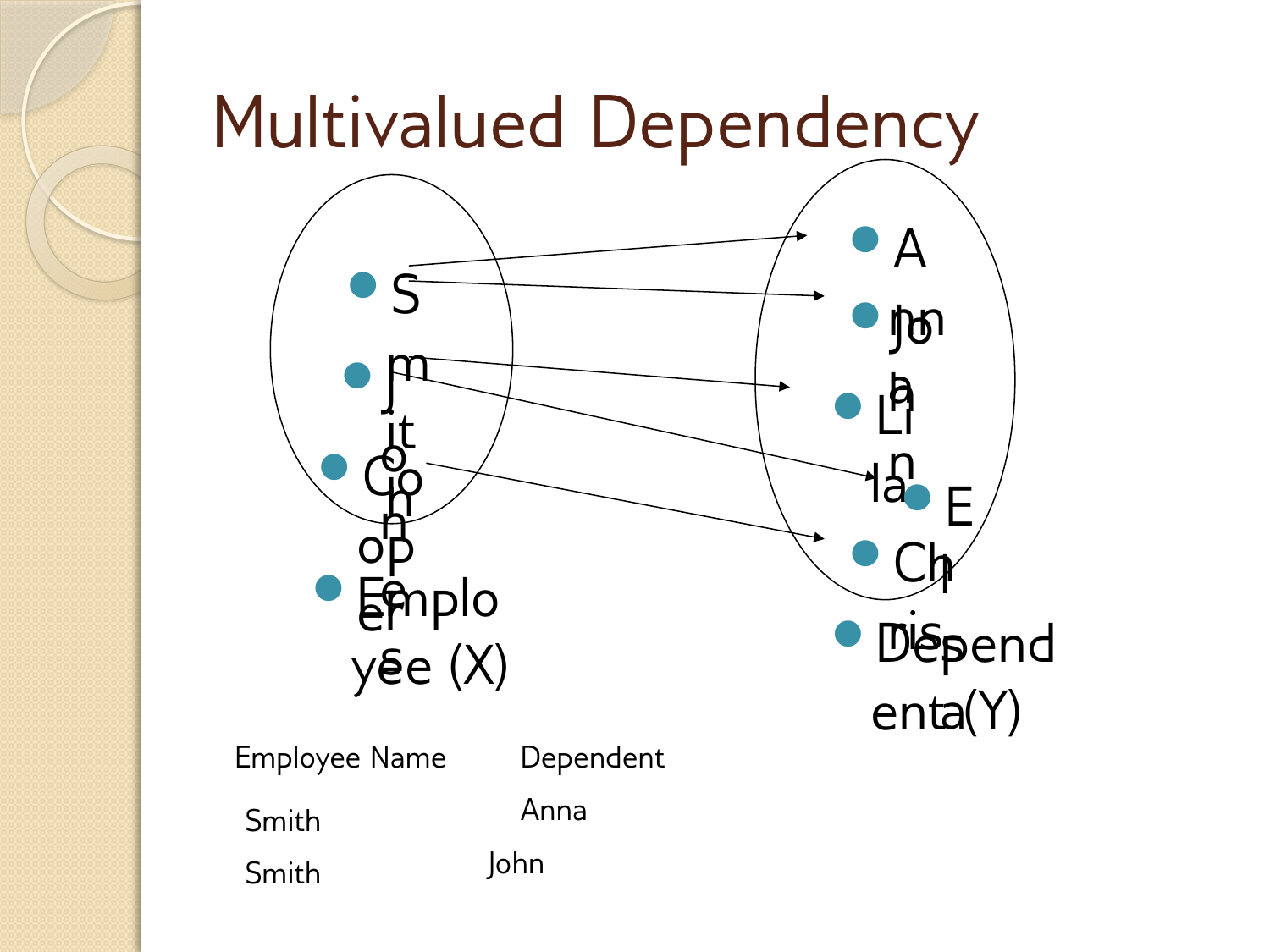

# Multivalued Dependency

Anna

Smith

John
Jones

Lila
Cooper

Elsa
Chris
Employee (X)
Dependent (Y)
Employee Name
Dependent
Anna
Smith
John
Smith